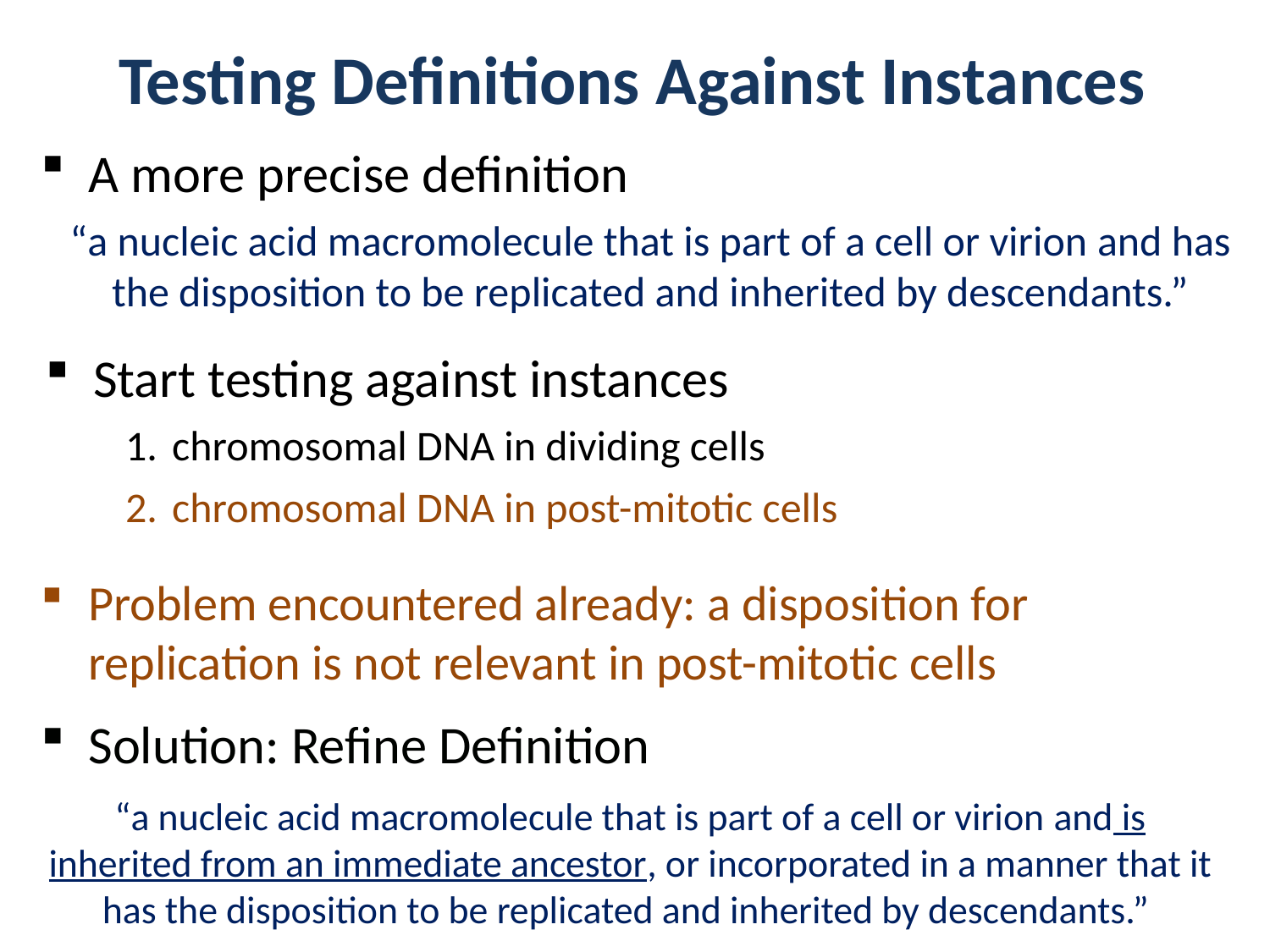

Testing Definitions Against Instances
A more precise definition
“a nucleic acid macromolecule that is part of a cell or virion and has  the disposition to be replicated and inherited by descendants.”

Start testing against instances
chromosomal DNA in dividing cells
chromosomal DNA in post-mitotic cells
Problem encountered already: a disposition for replication is not relevant in post-mitotic cells
Solution: Refine Definition

“a nucleic acid macromolecule that is part of a cell or virion and is inherited from an immediate ancestor, or incorporated in a manner that it has the disposition to be replicated and inherited by descendants.”